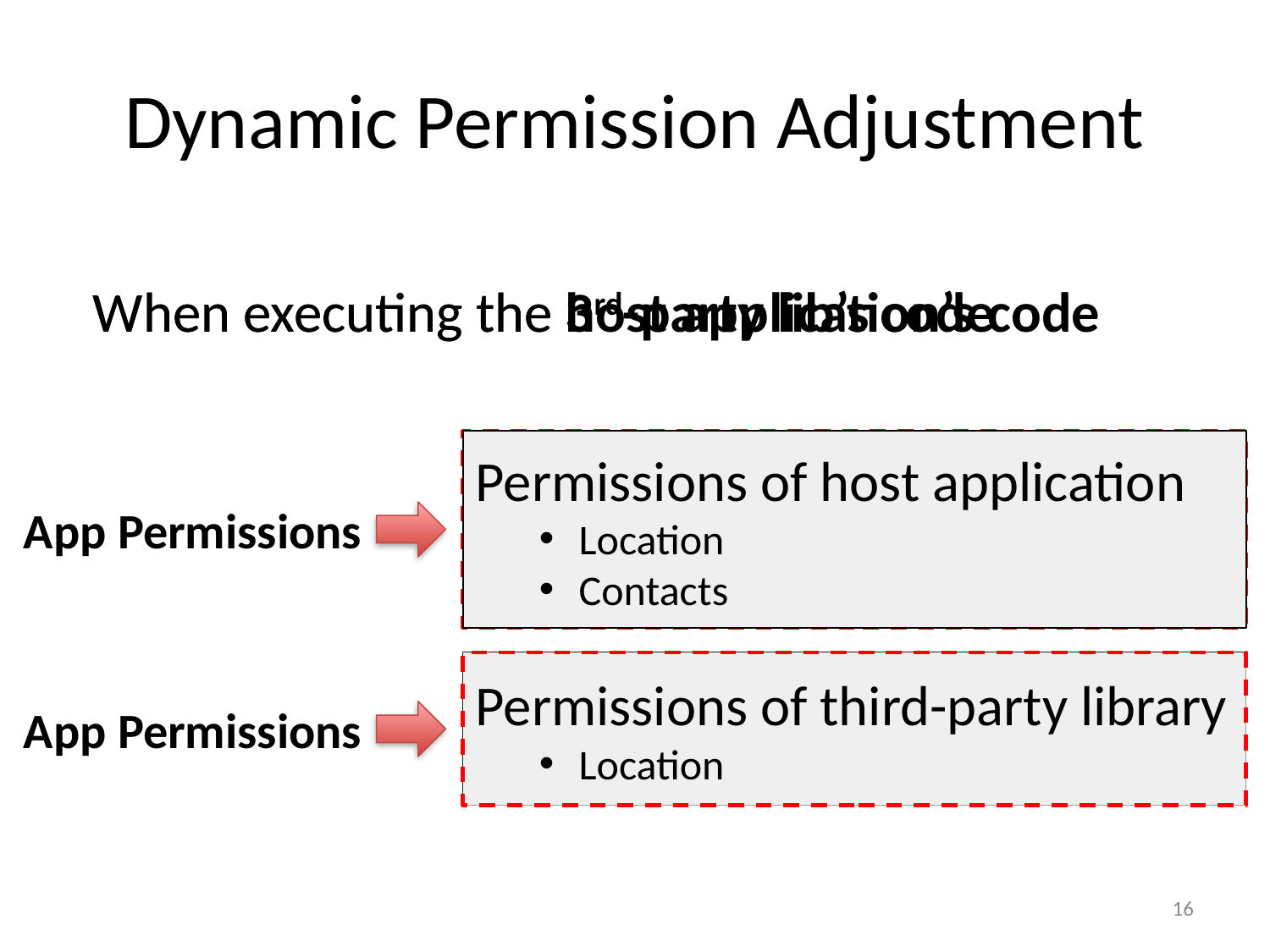

# Dynamic Permission Adjustment
When executing the host application’s code
Permissions of host application
Location
Contacts
App Permissions

Permissions of third-party library
Location
When executing the 3rd-party lib’s code
Permissions of host application
Location
Contacts
Permissions of third-party library
Location
App Permissions

16